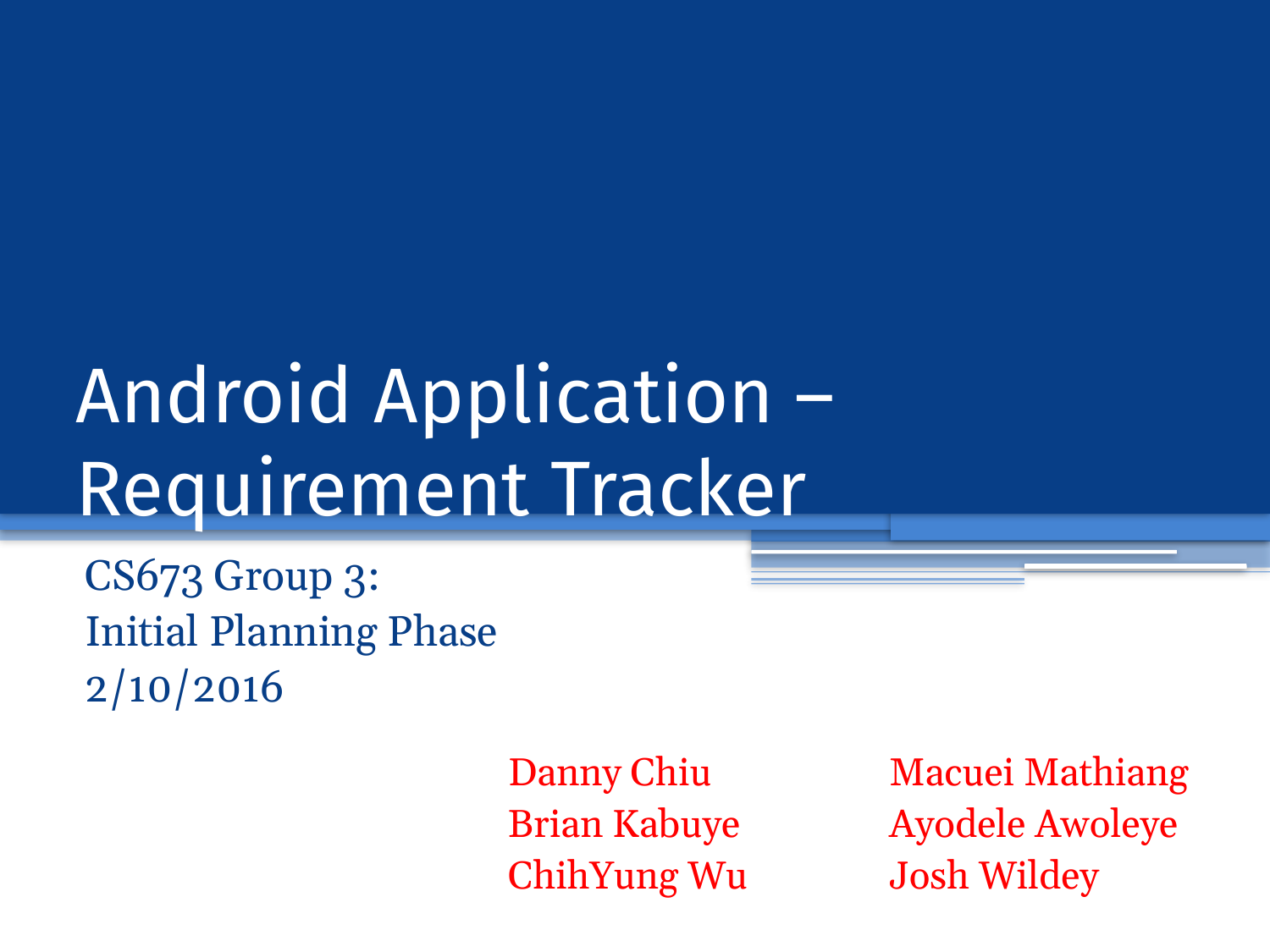

# Android Application – Requirement Tracker
CS673 Group 3:
Initial Planning Phase
2/10/2016
Danny Chiu		Macuei Mathiang
Brian Kabuye		Ayodele Awoleye
ChihYung Wu		Josh Wildey